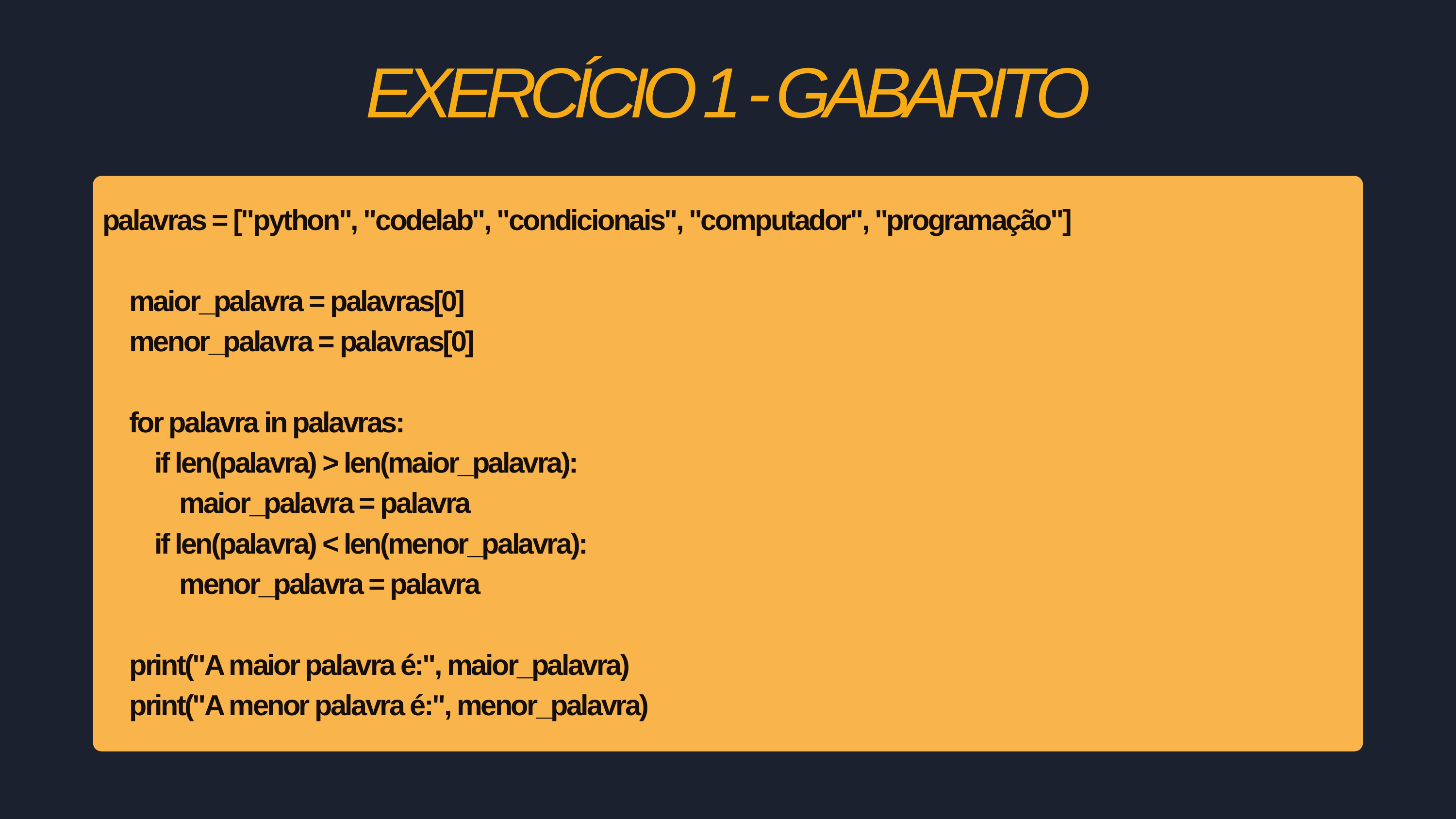

EXERCÍCIO 1 - GABARITO

palavras = ["python", "codelab", "condicionais", "computador", "programação"]

    maior_palavra = palavras[0]
    menor_palavra = palavras[0]

    for palavra in palavras:
        if len(palavra) > len(maior_palavra):
            maior_palavra = palavra
        if len(palavra) < len(menor_palavra):
            menor_palavra = palavra

    print("A maior palavra é:", maior_palavra)
    print("A menor palavra é:", menor_palavra)